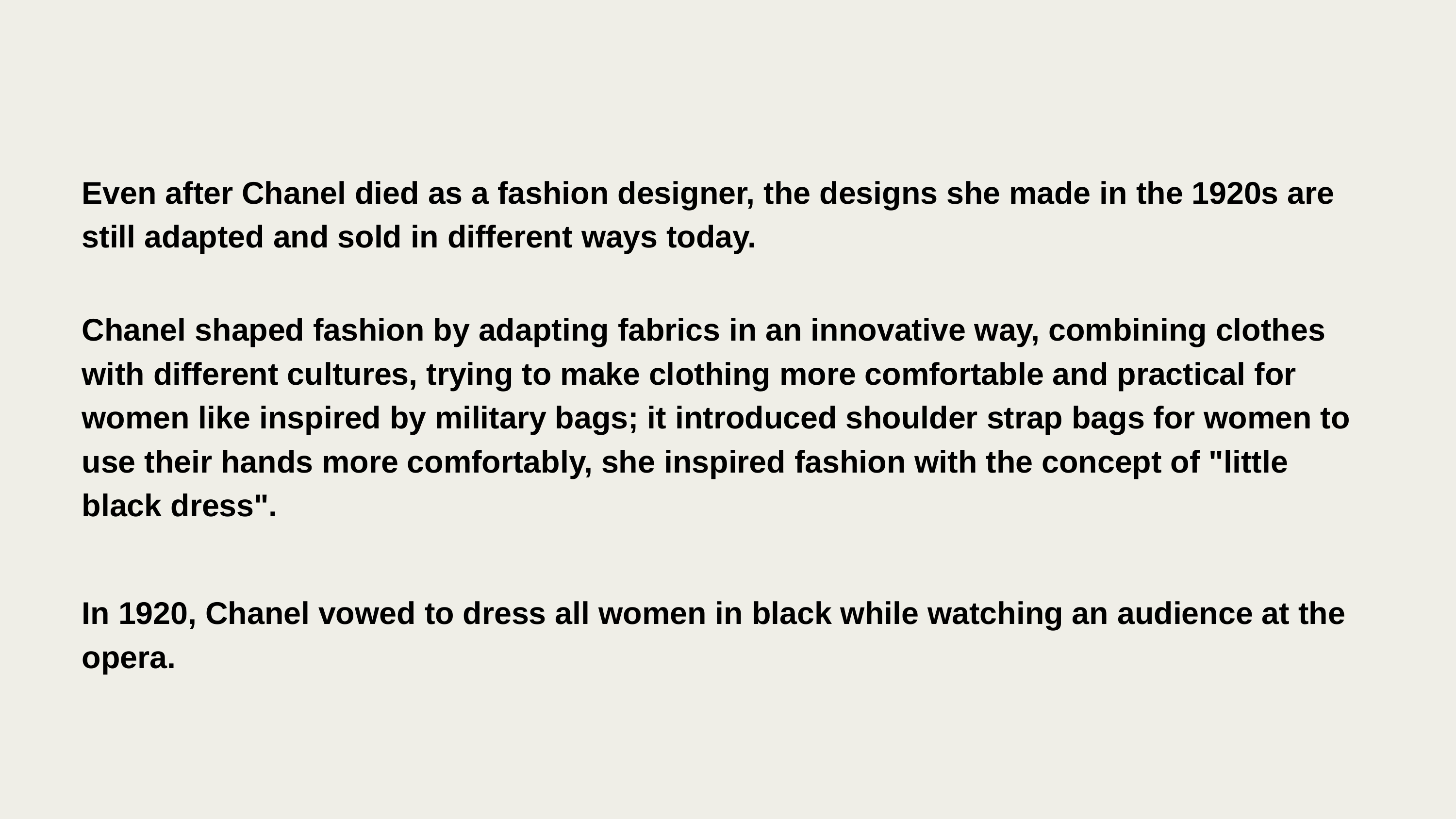

Even after Chanel died as a fashion designer, the designs she made in the 1920s are still adapted and sold in different ways today.
Chanel shaped fashion by adapting fabrics in an innovative way, combining clothes with different cultures, trying to make clothing more comfortable and practical for women like inspired by military bags; it introduced shoulder strap bags for women to use their hands more comfortably, she inspired fashion with the concept of "little black dress".

In 1920, Chanel vowed to dress all women in black while watching an audience at the opera.